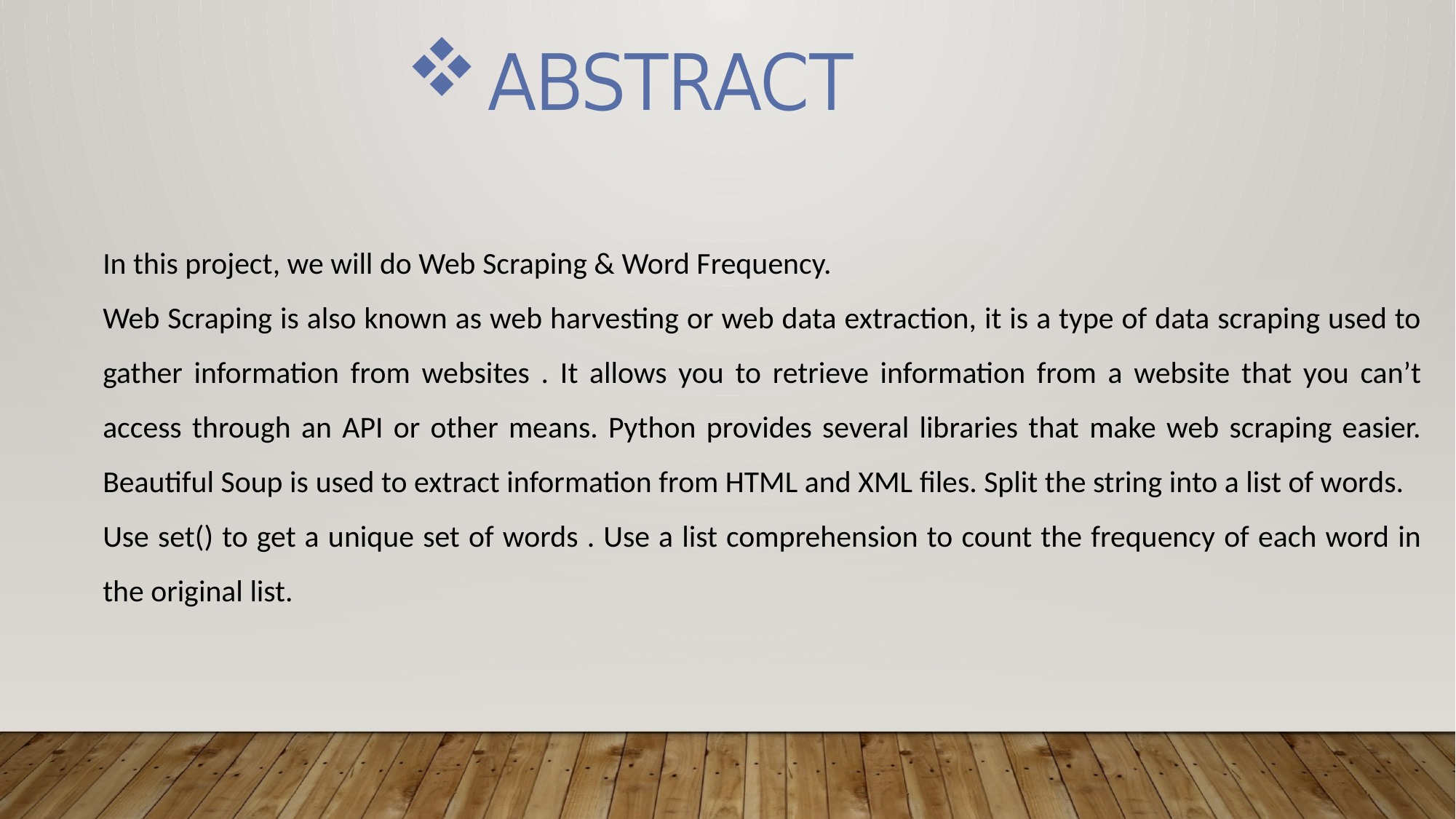

ABSTRACT
In this project, we will do Web Scraping & Word Frequency.
Web Scraping is also known as web harvesting or web data extraction, it is a type of data scraping used to gather information from websites . It allows you to retrieve information from a website that you can’t access through an API or other means. Python provides several libraries that make web scraping easier. Beautiful Soup is used to extract information from HTML and XML files. Split the string into a list of words.
Use set() to get a unique set of words . Use a list comprehension to count the frequency of each word in the original list.